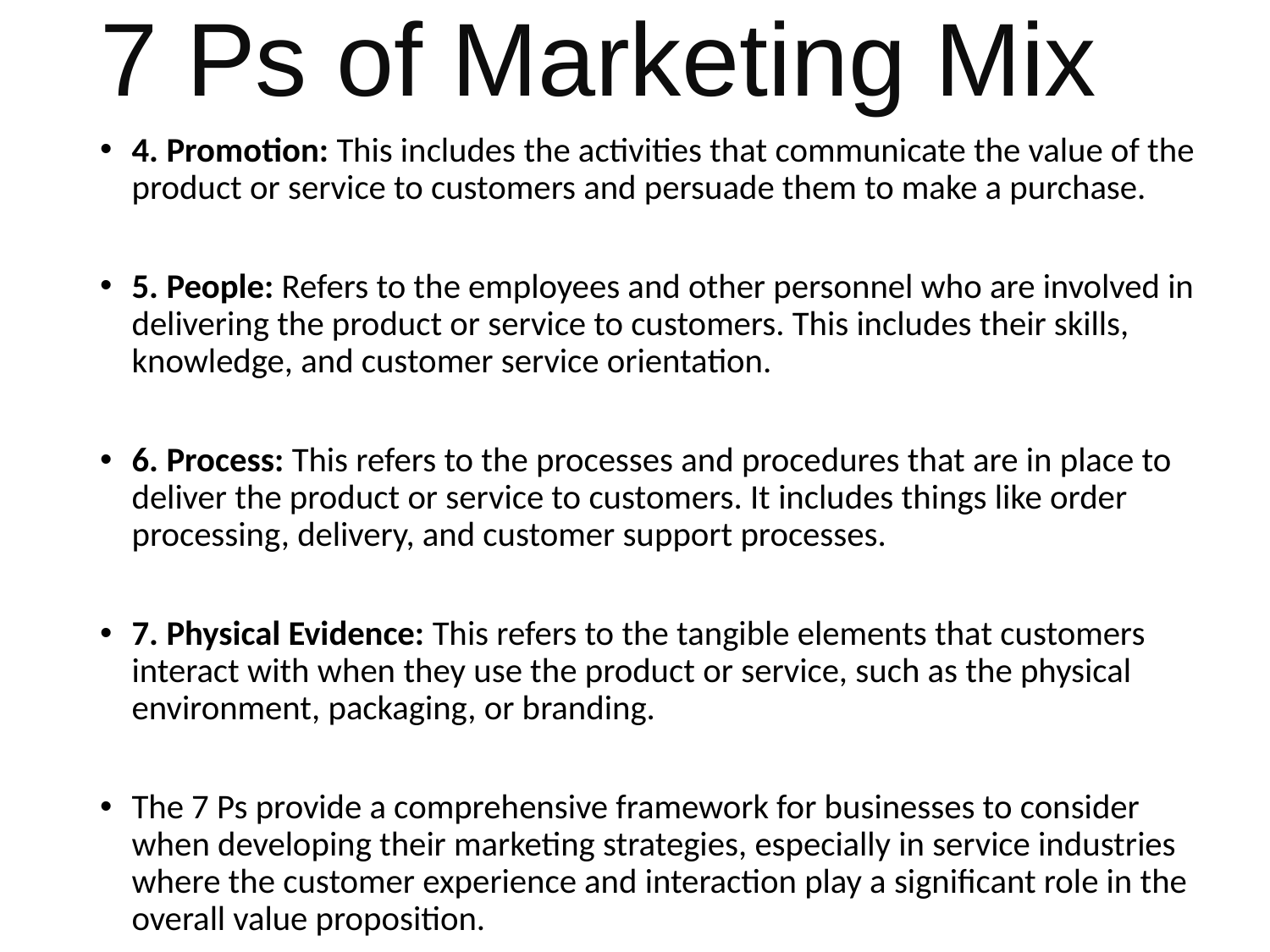

# 7 Ps of Marketing Mix
4. Promotion: This includes the activities that communicate the value of the product or service to customers and persuade them to make a purchase.

5. People: Refers to the employees and other personnel who are involved in delivering the product or service to customers. This includes their skills, knowledge, and customer service orientation.

6. Process: This refers to the processes and procedures that are in place to deliver the product or service to customers. It includes things like order processing, delivery, and customer support processes.

7. Physical Evidence: This refers to the tangible elements that customers interact with when they use the product or service, such as the physical environment, packaging, or branding.

The 7 Ps provide a comprehensive framework for businesses to consider when developing their marketing strategies, especially in service industries where the customer experience and interaction play a significant role in the overall value proposition.